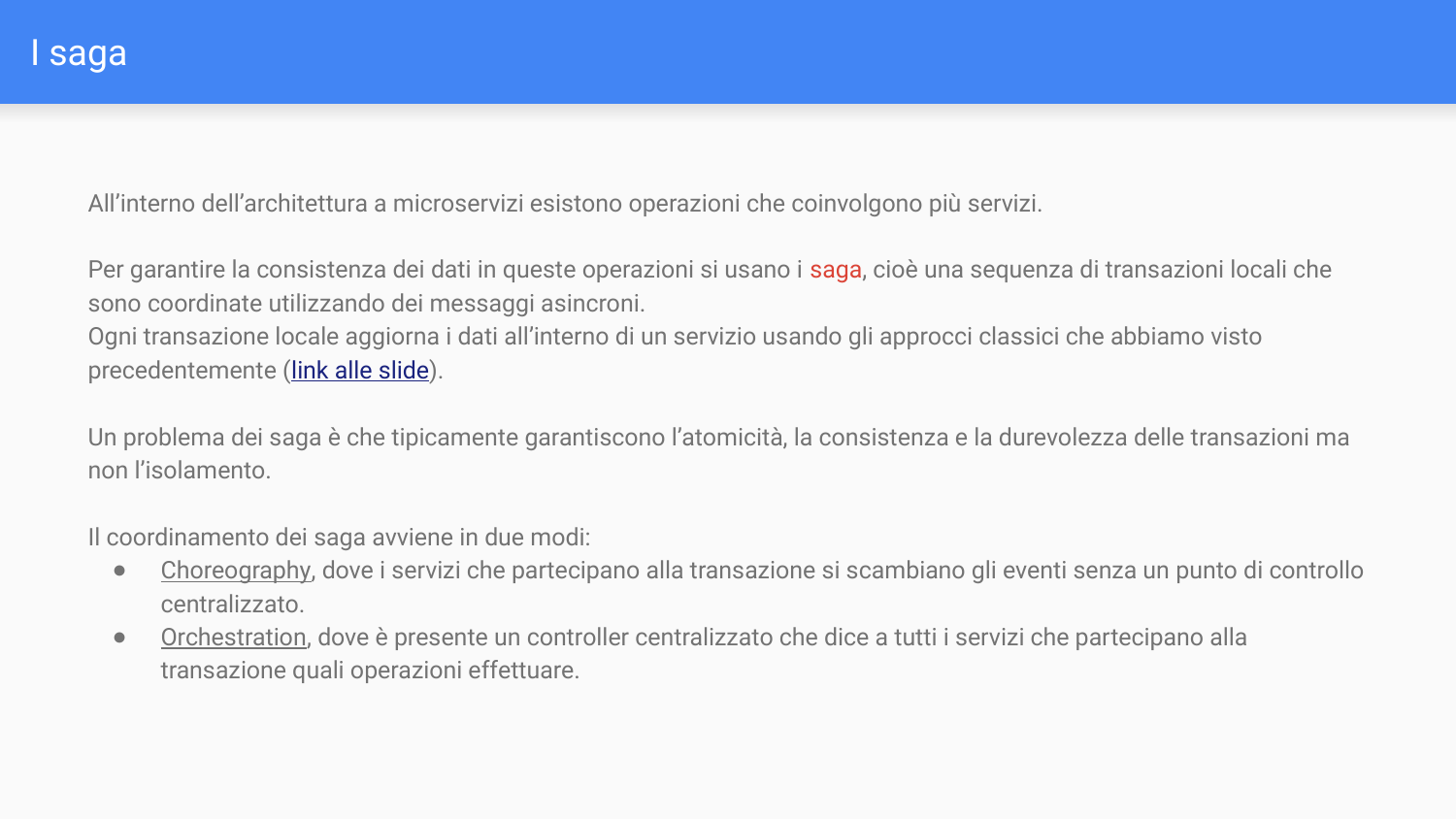

# I saga
All’interno dell’architettura a microservizi esistono operazioni che coinvolgono più servizi.

Per garantire la consistenza dei dati in queste operazioni si usano i saga, cioè una sequenza di transazioni locali che sono coordinate utilizzando dei messaggi asincroni.
Ogni transazione locale aggiorna i dati all’interno di un servizio usando gli approcci classici che abbiamo visto precedentemente (link alle slide).

Un problema dei saga è che tipicamente garantiscono l’atomicità, la consistenza e la durevolezza delle transazioni ma non l’isolamento.

Il coordinamento dei saga avviene in due modi:
Choreography, dove i servizi che partecipano alla transazione si scambiano gli eventi senza un punto di controllo centralizzato.
Orchestration, dove è presente un controller centralizzato che dice a tutti i servizi che partecipano alla transazione quali operazioni effettuare.